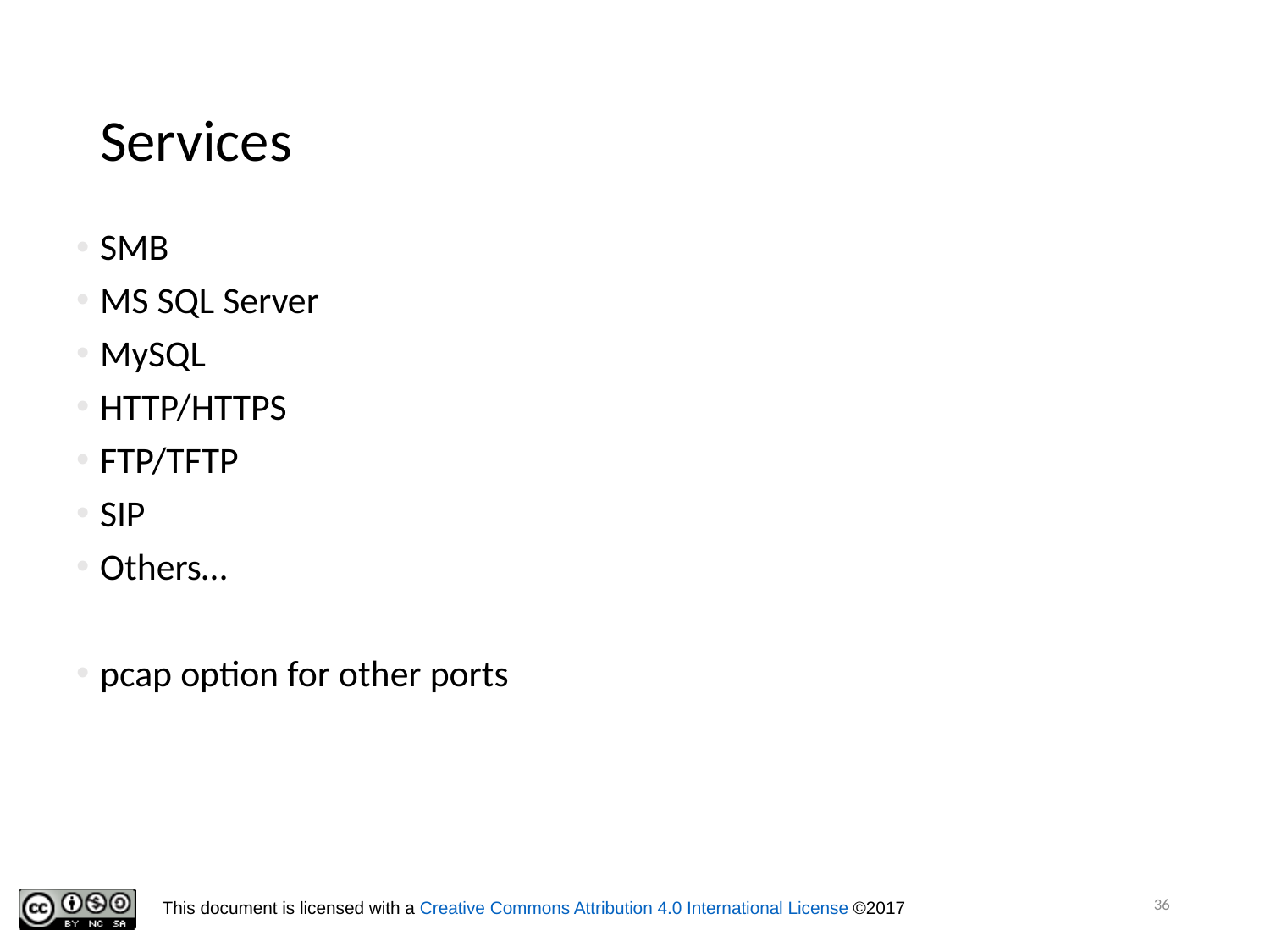

# Services
SMB
MS SQL Server
MySQL
HTTP/HTTPS
FTP/TFTP
SIP
Others…

pcap option for other ports
36